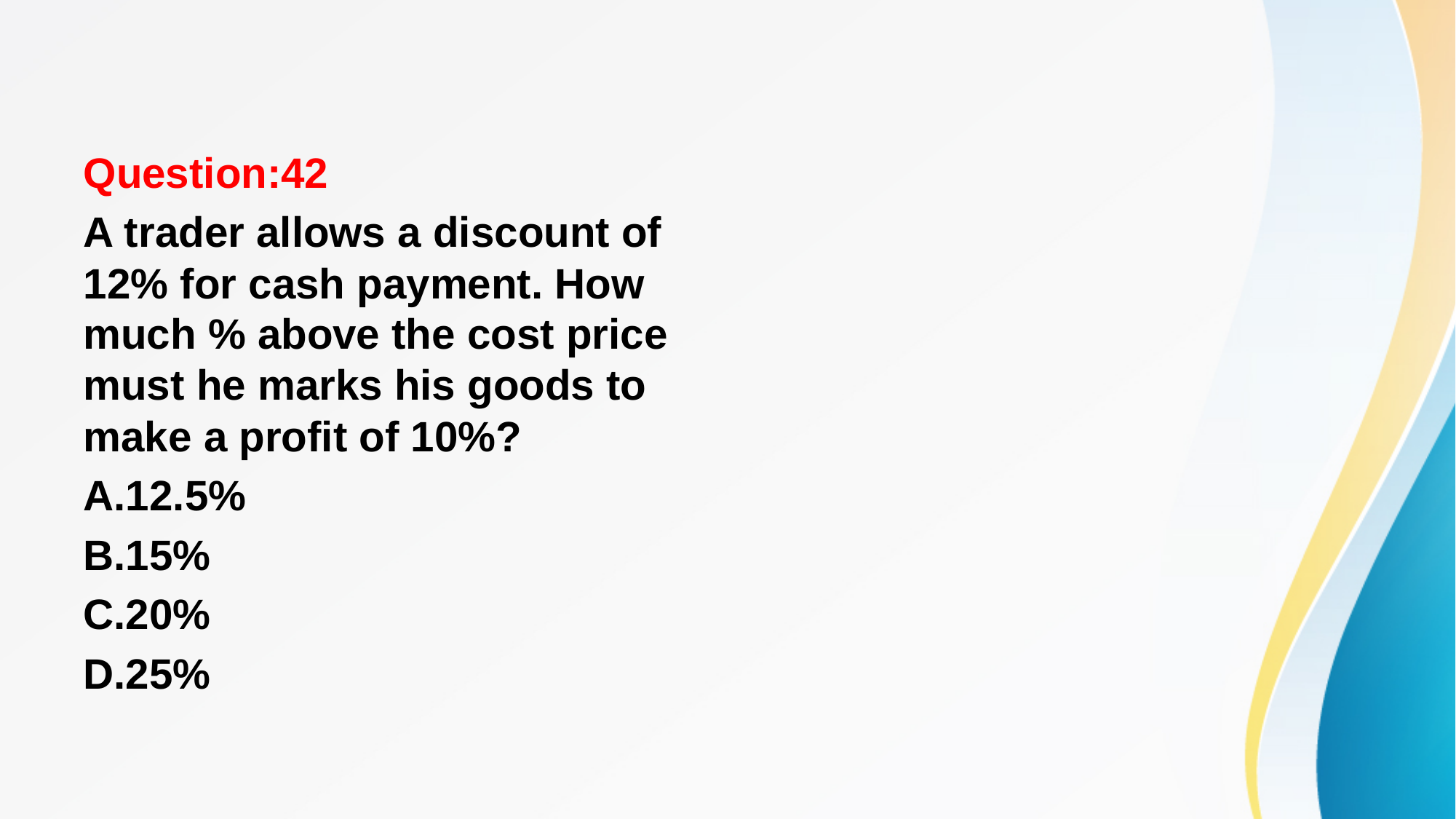

#
Question:42
A trader allows a discount of 12% for cash payment. How much % above the cost price must he marks his goods to make a profit of 10%?
A.12.5%
B.15%
C.20%
D.25%